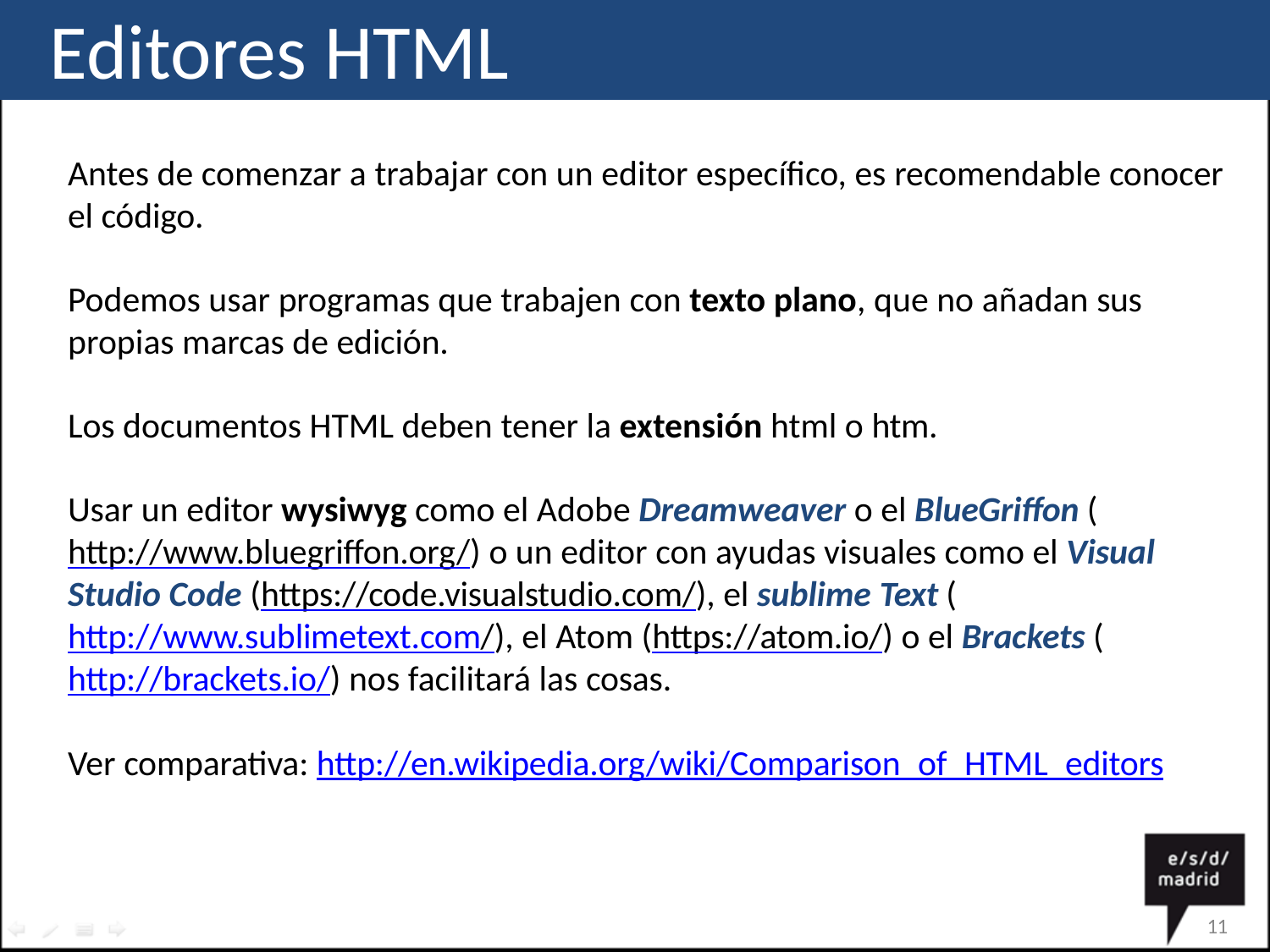

# Editores HTML
Antes de comenzar a trabajar con un editor específico, es recomendable conocer el código.

Podemos usar programas que trabajen con texto plano, que no añadan sus propias marcas de edición.

Los documentos HTML deben tener la extensión html o htm.

Usar un editor wysiwyg como el Adobe Dreamweaver o el BlueGriffon (http://www.bluegriffon.org/) o un editor con ayudas visuales como el Visual Studio Code (https://code.visualstudio.com/), el sublime Text (http://www.sublimetext.com/), el Atom (https://atom.io/) o el Brackets (http://brackets.io/) nos facilitará las cosas.

Ver comparativa: http://en.wikipedia.org/wiki/Comparison_of_HTML_editors
11